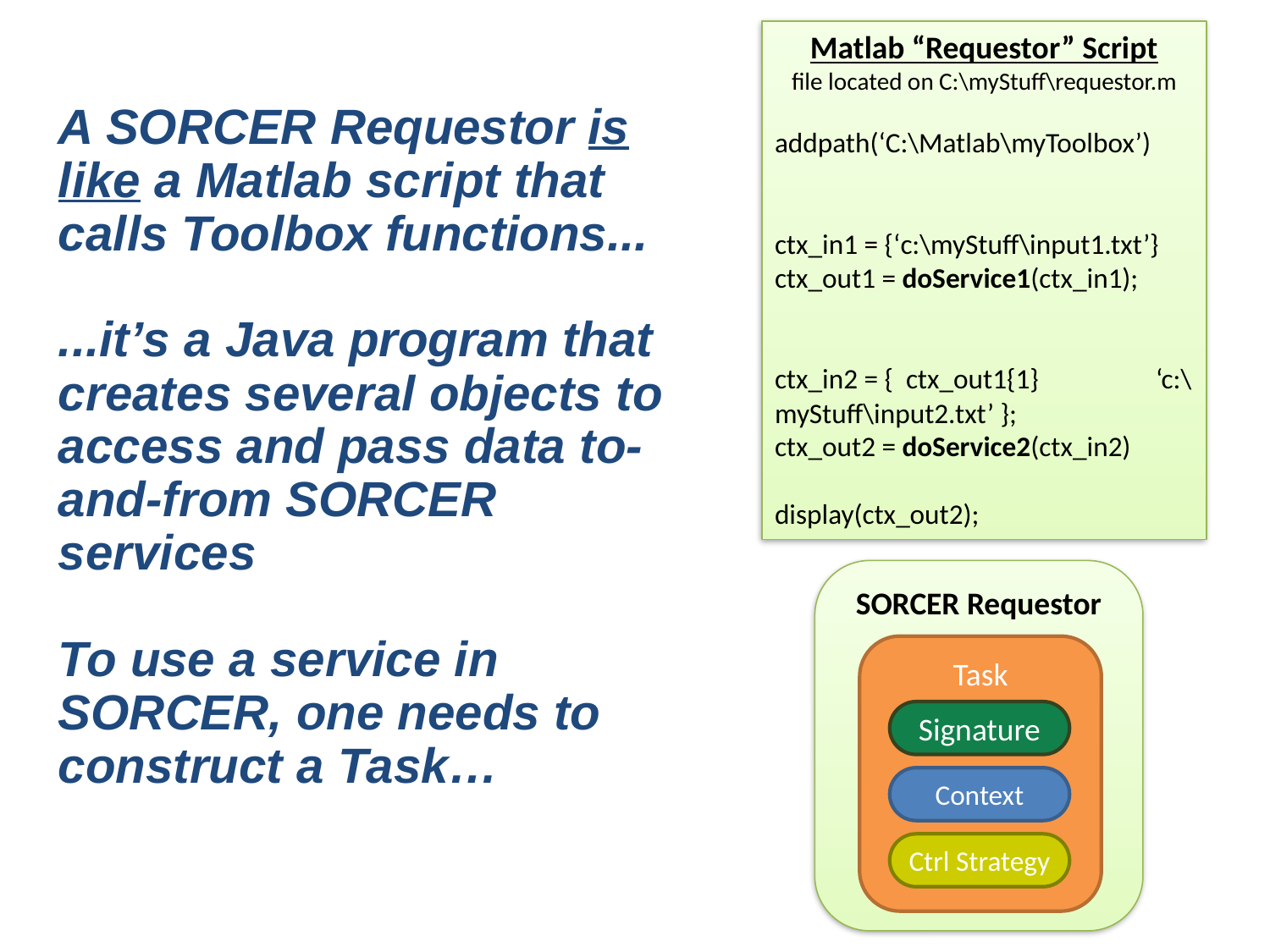

Matlab “Requestor” Script
file located on C:\myStuff\requestor.m

addpath(‘C:\Matlab\myToolbox’)

ctx_in1 = {‘c:\myStuff\input1.txt’}
ctx_out1 = doService1(ctx_in1);

ctx_in2 = {  ctx_out1{1} 	‘c:\myStuff\input2.txt’ };
ctx_out2 = doService2(ctx_in2)

display(ctx_out2);
A SORCER Requestor is like a Matlab script that calls Toolbox functions...

...it’s a Java program that creates several objects to access and pass data to-and-from SORCER services

To use a service in SORCER, one needs to construct a Task…

SORCER Requestor
Task
Signature
Context
Ctrl Strategy